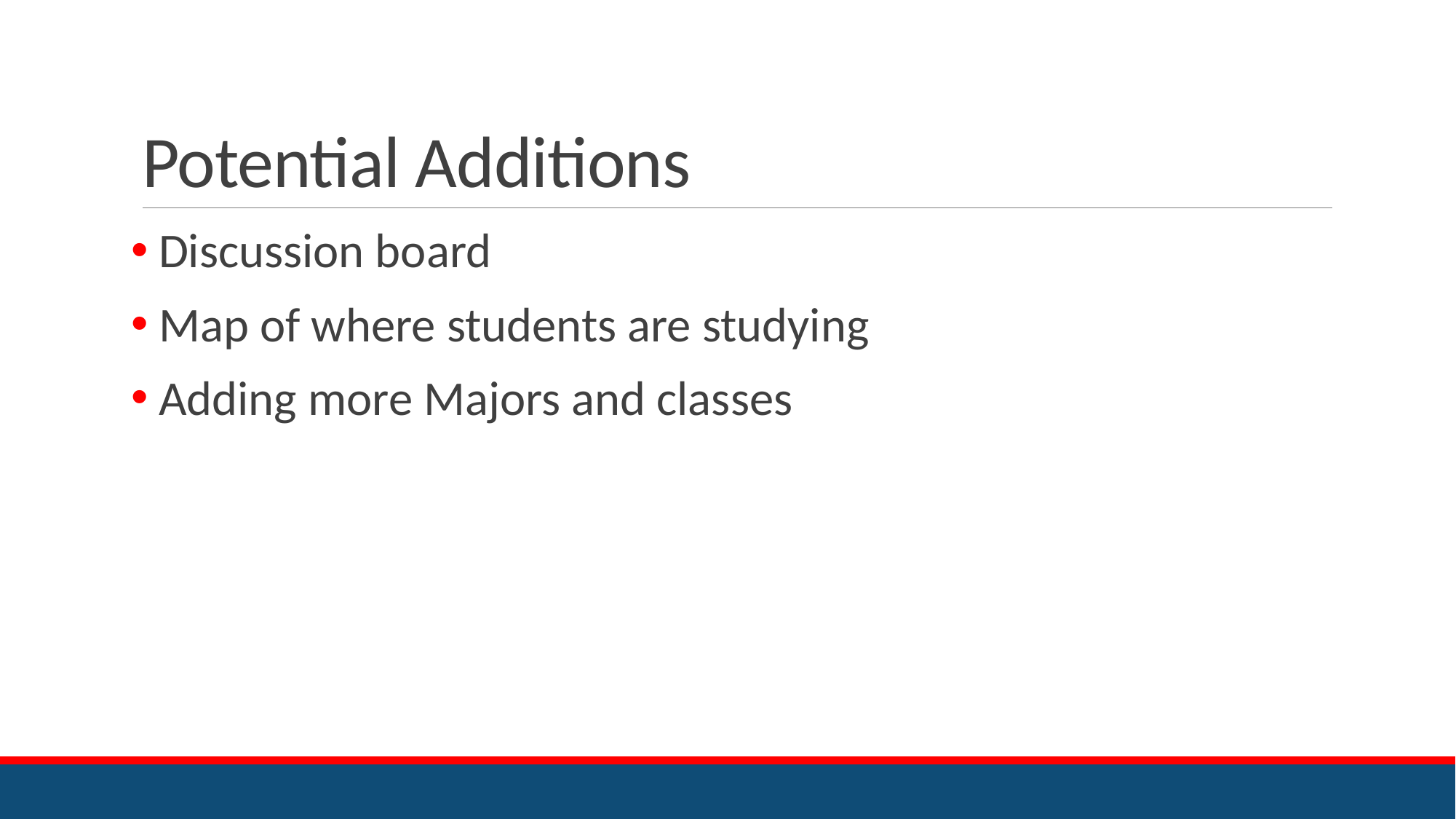

# Potential Additions
 Discussion board
 Map of where students are studying
 Adding more Majors and classes